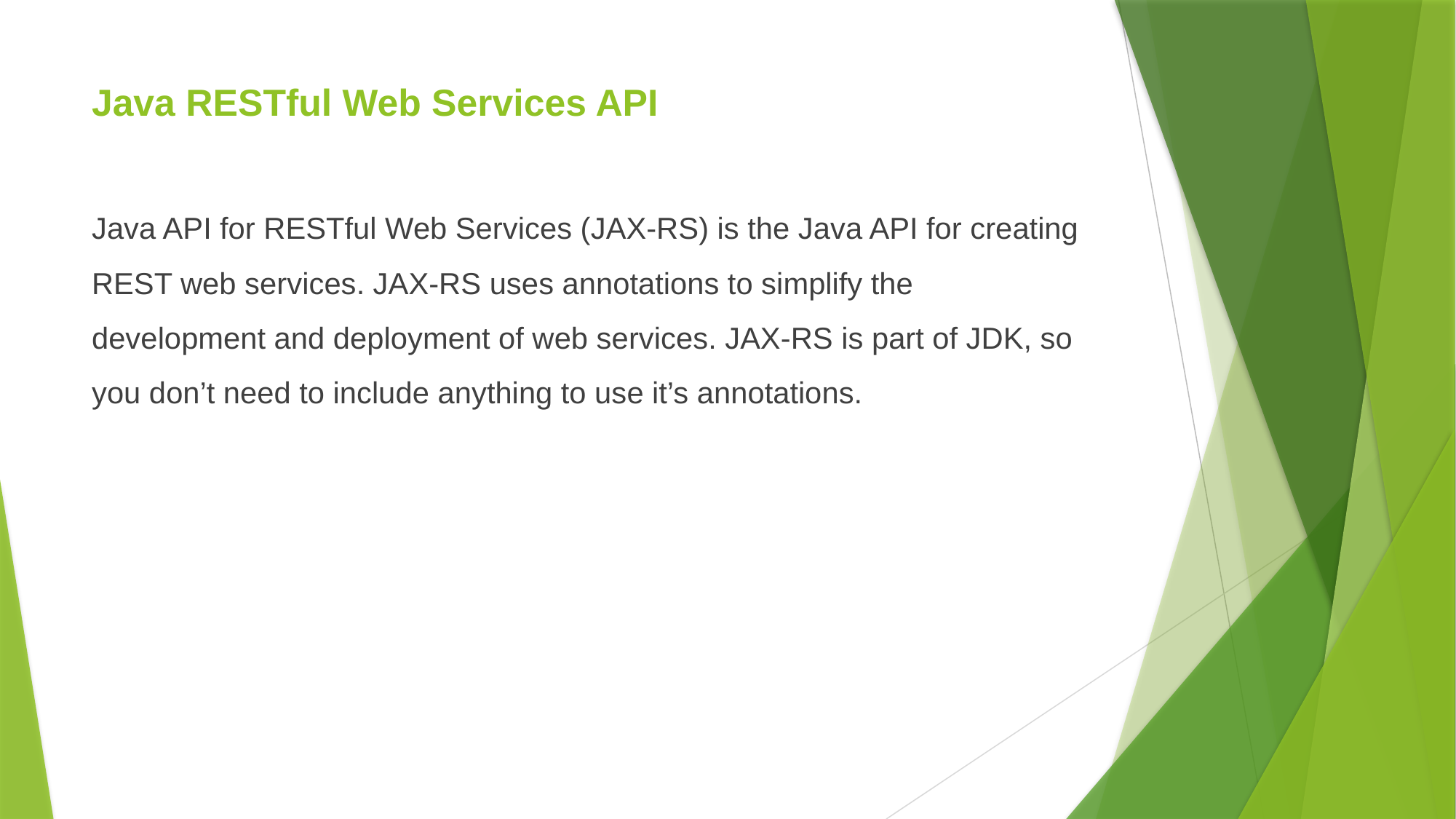

# Java RESTful Web Services API
Java API for RESTful Web Services (JAX-RS) is the Java API for creating REST web services. JAX-RS uses annotations to simplify the development and deployment of web services. JAX-RS is part of JDK, so you don’t need to include anything to use it’s annotations.